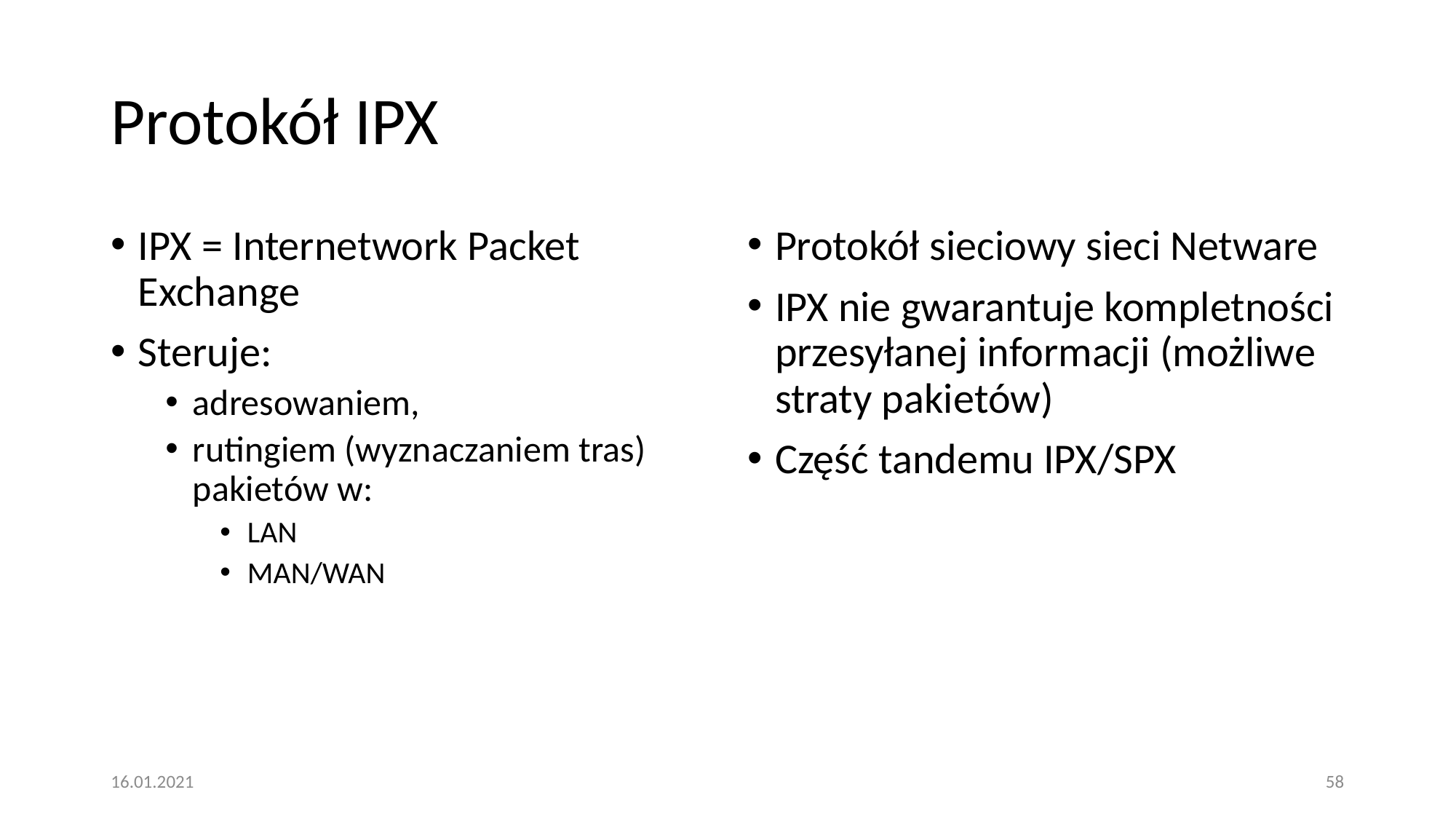

# Protokół IPX
IPX = Internetwork Packet Exchange
Steruje:
adresowaniem,
rutingiem (wyznaczaniem tras) pakietów w:
LAN
MAN/WAN
Protokół sieciowy sieci Netware
IPX nie gwarantuje kompletności przesyłanej informacji (możliwe straty pakietów)‏
Część tandemu IPX/SPX
16.01.2021
58